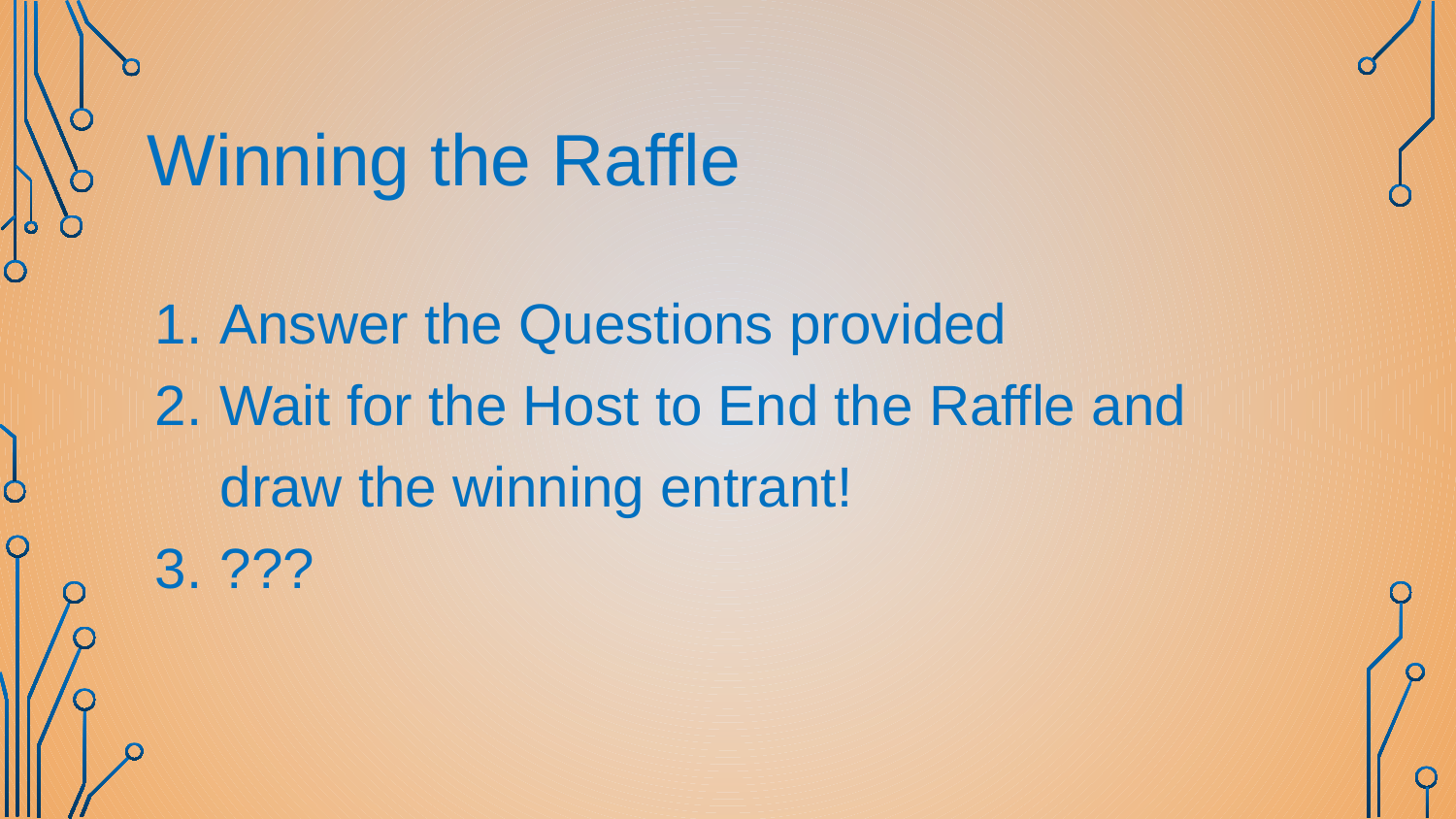

# Winning the Raffle
Answer the Questions provided
Wait for the Host to End the Raffle and draw the winning entrant!
???